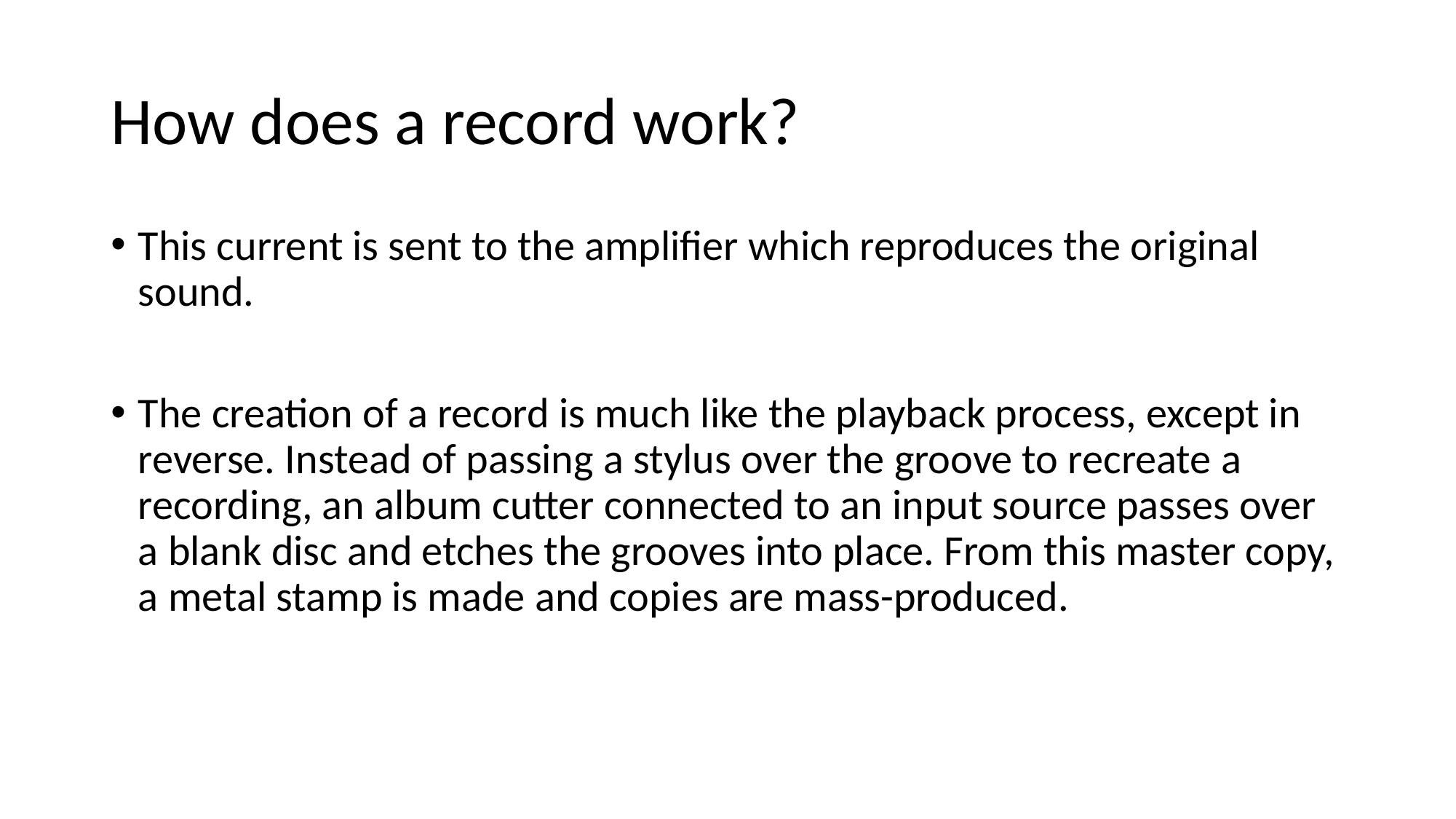

# How does a record work?
This current is sent to the amplifier which reproduces the original sound.

The creation of a record is much like the playback process, except in reverse. Instead of passing a stylus over the groove to recreate a recording, an album cutter connected to an input source passes over a blank disc and etches the grooves into place. From this master copy, a metal stamp is made and copies are mass-produced.